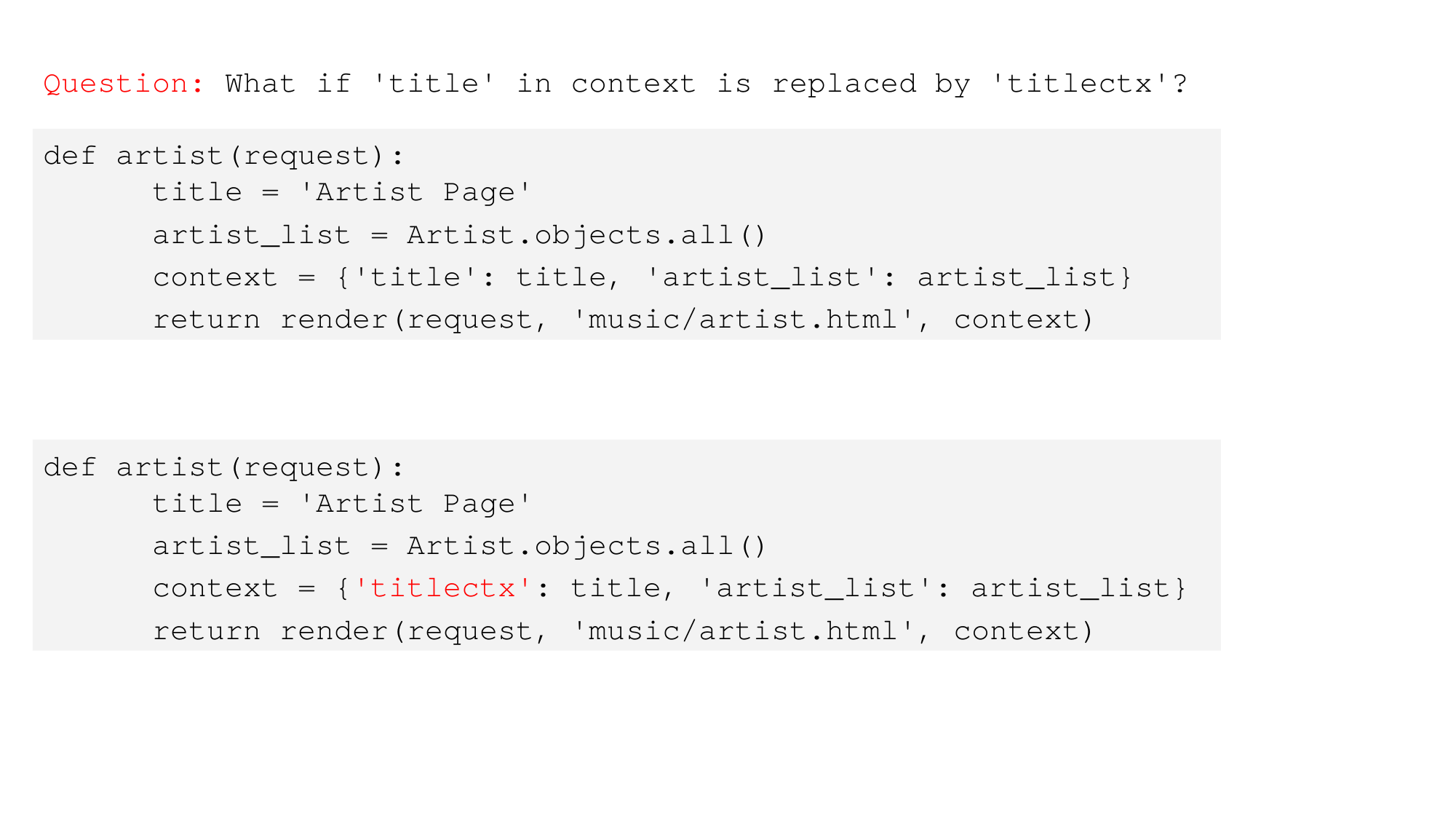

Question: What if 'title' in context is replaced by 'titlectx'?
def artist(request):
	title = 'Artist Page'
	artist_list = Artist.objects.all()
	context = {'title': title, 'artist_list': artist_list}
	return render(request, 'music/artist.html', context)
def artist(request):
	title = 'Artist Page'
	artist_list = Artist.objects.all()
	context = {'titlectx': title, 'artist_list': artist_list}
	return render(request, 'music/artist.html', context)